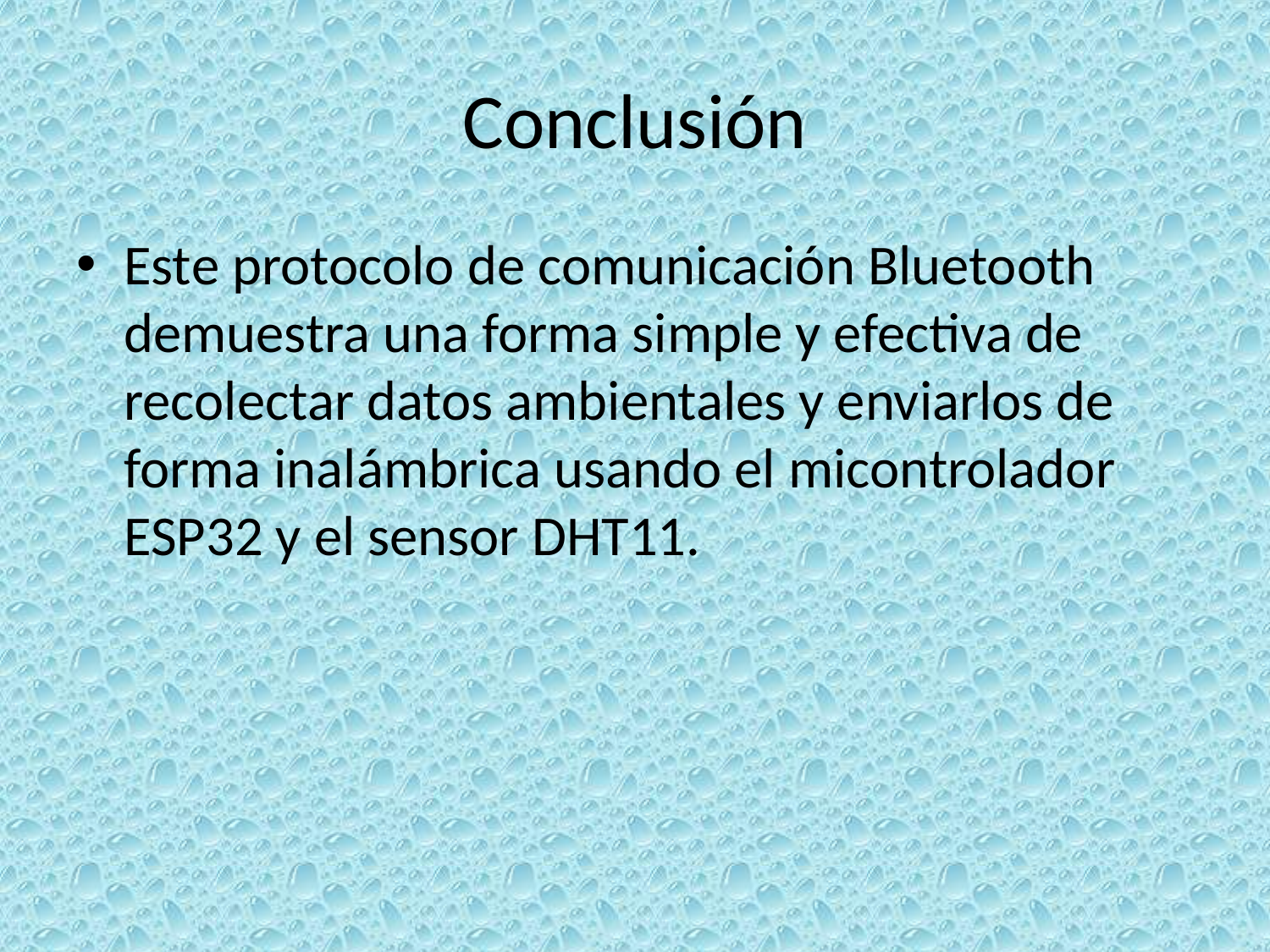

# Conclusión
Este protocolo de comunicación Bluetooth demuestra una forma simple y efectiva de recolectar datos ambientales y enviarlos de forma inalámbrica usando el micontrolador ESP32 y el sensor DHT11.